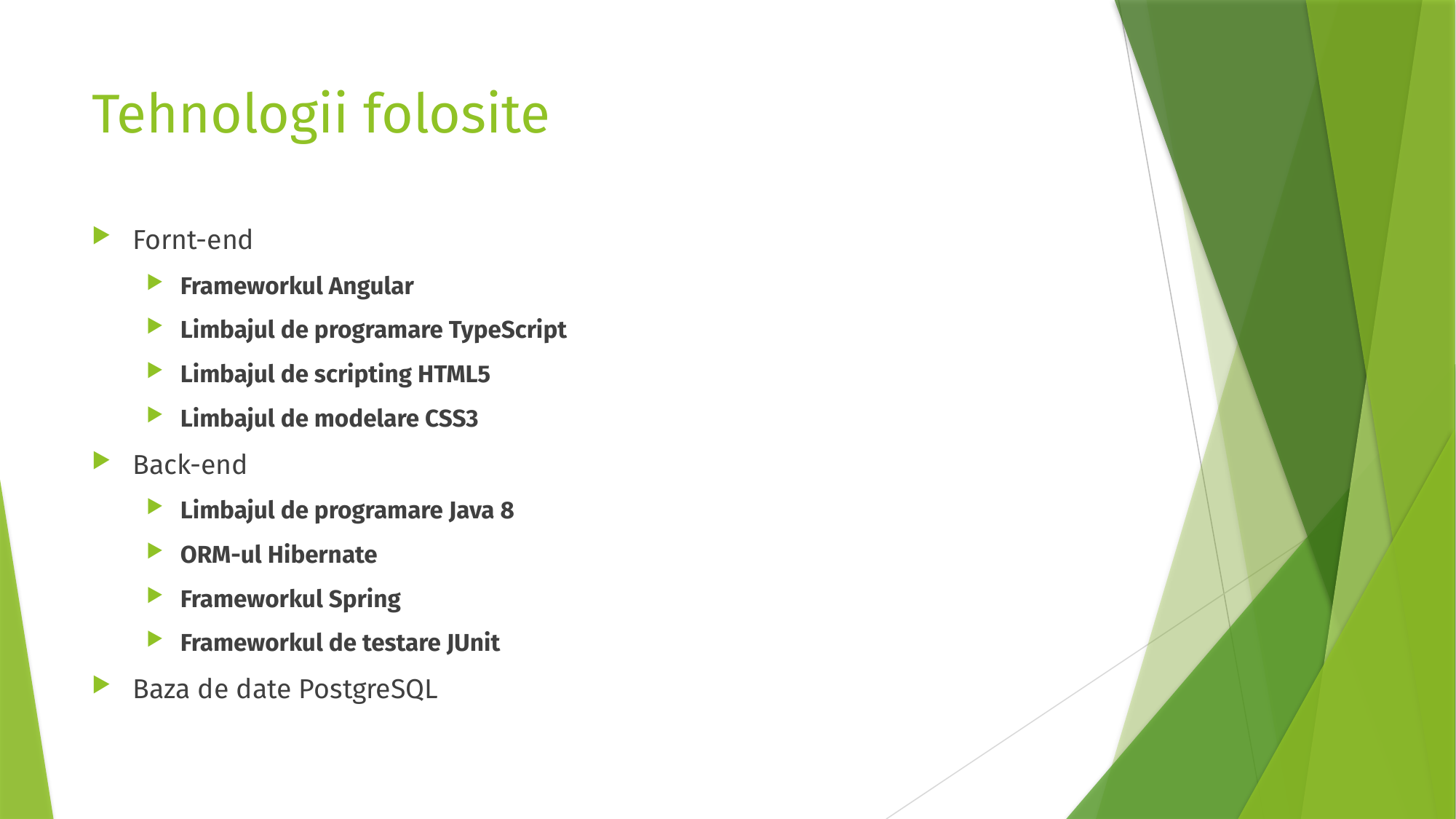

# Tehnologii folosite
Fornt-end
Frameworkul Angular
Limbajul de programare TypeScript
Limbajul de scripting HTML5
Limbajul de modelare CSS3
Back-end
Limbajul de programare Java 8
ORM-ul Hibernate
Frameworkul Spring
Frameworkul de testare JUnit
Baza de date PostgreSQL